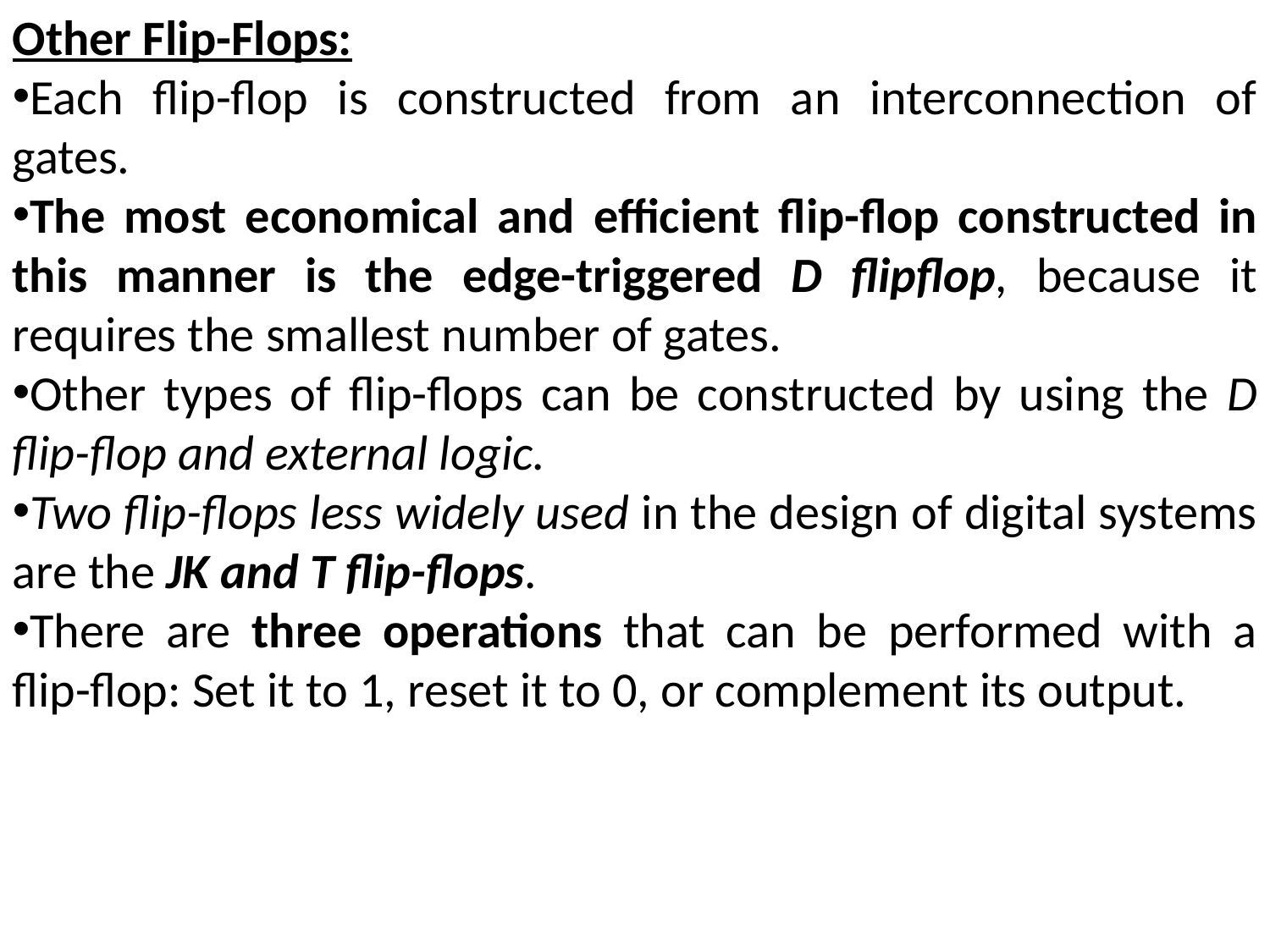

Other Flip-Flops:
Each flip-flop is constructed from an interconnection of gates.
The most economical and efficient flip-flop constructed in this manner is the edge-triggered D flipflop, because it requires the smallest number of gates.
Other types of flip-flops can be constructed by using the D flip-flop and external logic.
Two flip-flops less widely used in the design of digital systems are the JK and T flip-flops.
There are three operations that can be performed with a flip-flop: Set it to 1, reset it to 0, or complement its output.